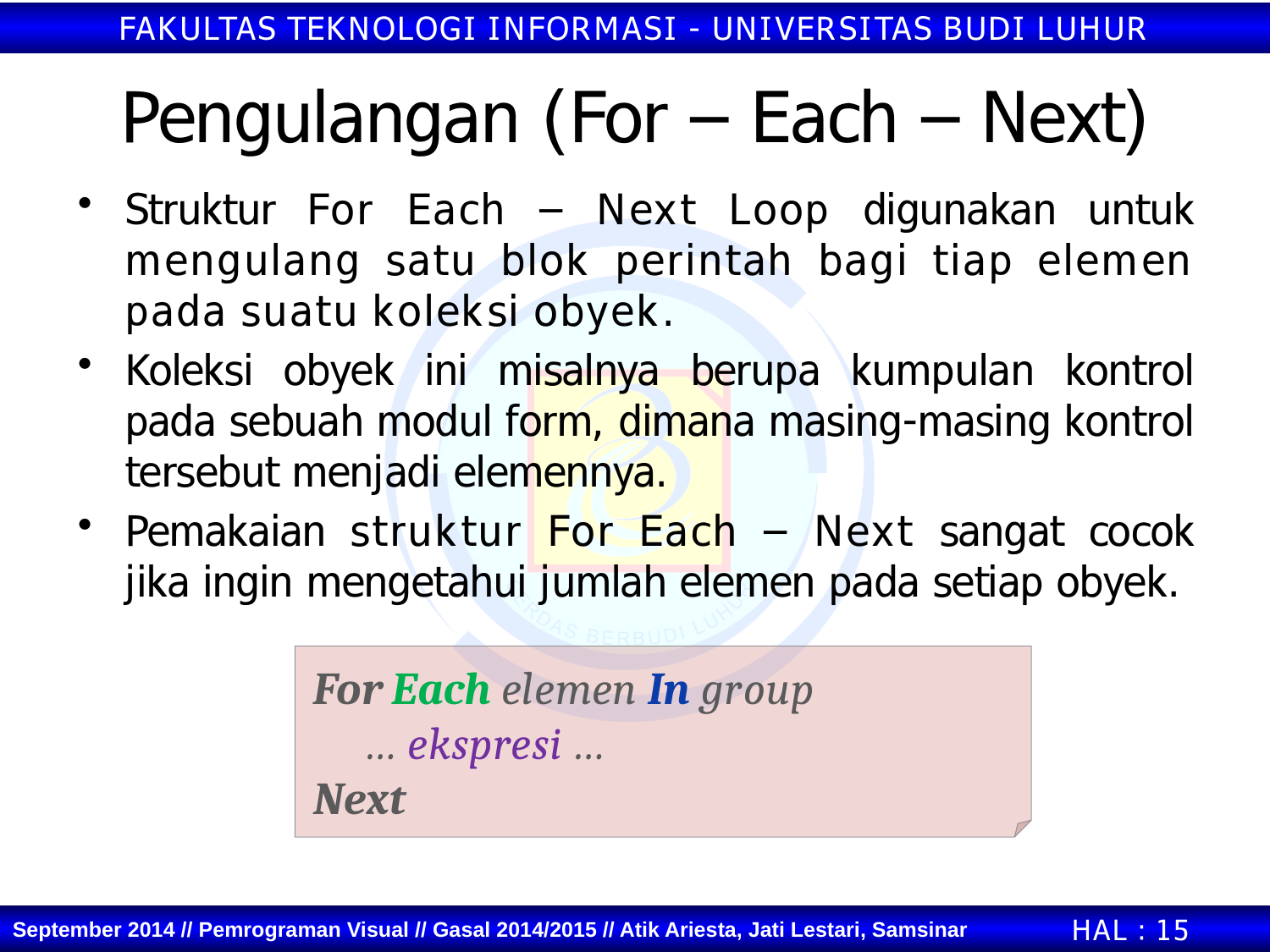

# Pengulangan (For – Each – Next)
Struktur For Each – Next Loop digunakan untuk mengulang satu blok perintah bagi tiap elemen pada suatu koleksi obyek.
Koleksi obyek ini misalnya berupa kumpulan kontrol pada sebuah modul form, dimana masing-masing kontrol tersebut menjadi elemennya.
Pemakaian struktur For Each – Next sangat cocok jika ingin mengetahui jumlah elemen pada setiap obyek.
For Each elemen In group
     … ekspresi …
Next